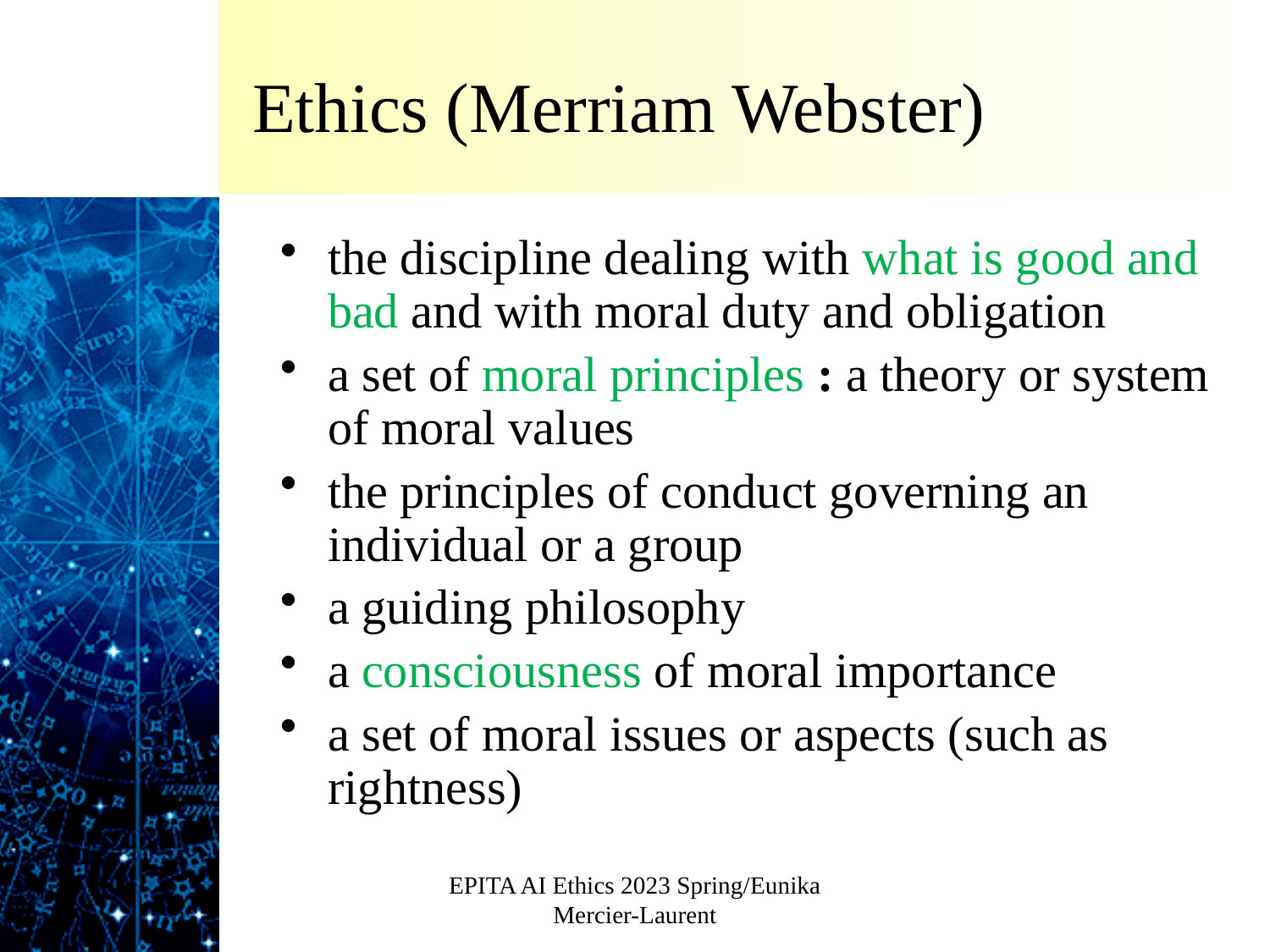

# Ethics (Merriam Webster)
the discipline dealing with what is good and bad and with moral duty and obligation
a set of moral principles : a theory or system of moral values
the principles of conduct governing an individual or a group
a guiding philosophy
a consciousness of moral importance
a set of moral issues or aspects (such as rightness)

EPITA AI Ethics 2023 Spring/Eunika Mercier-Laurent